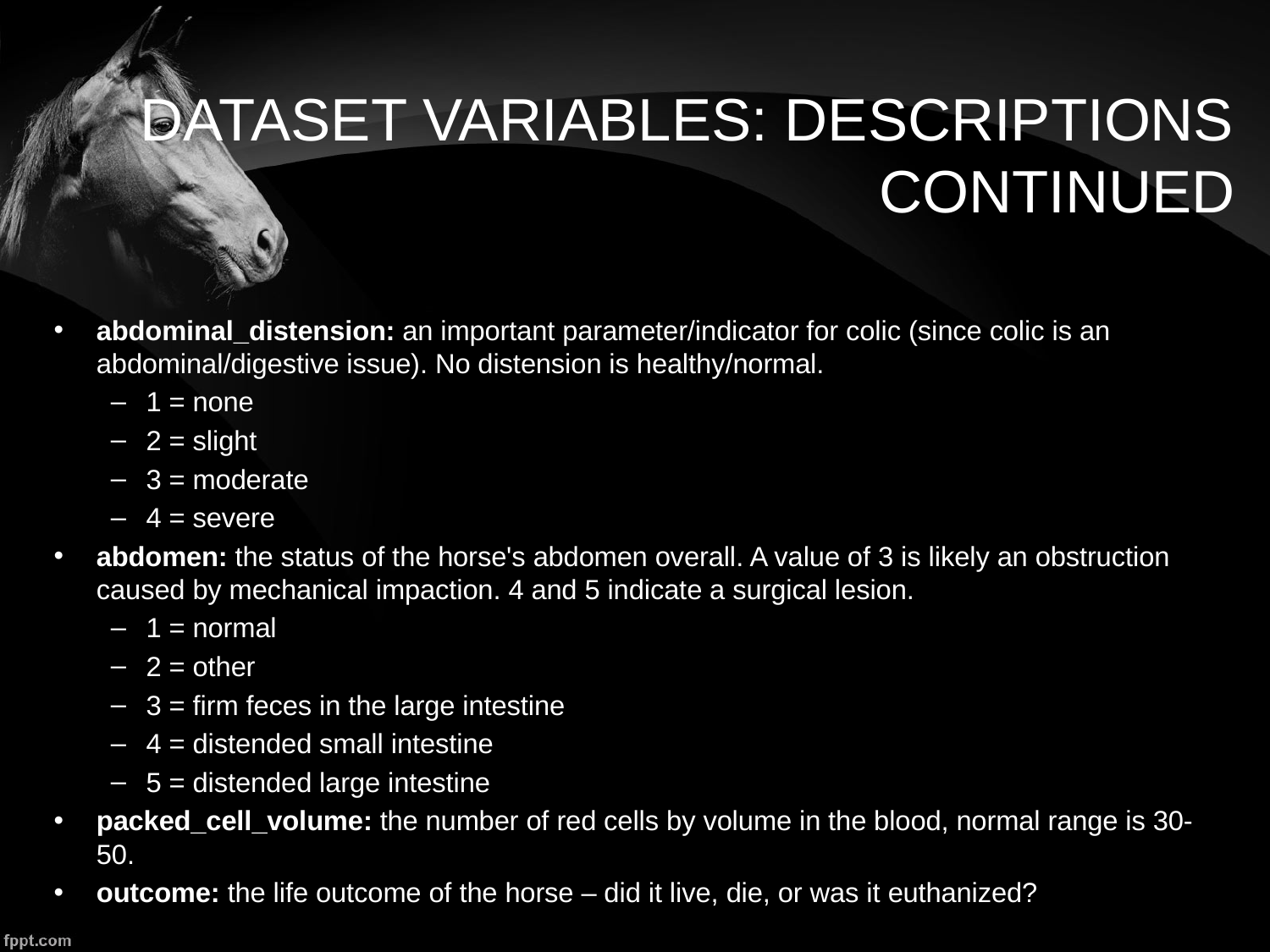

# DATASET VARIABLES: DESCRIPTIONS CONTINUED
abdominal_distension: an important parameter/indicator for colic (since colic is an abdominal/digestive issue). No distension is healthy/normal.
1 = none
2 = slight
3 = moderate
4 = severe
abdomen: the status of the horse's abdomen overall. A value of 3 is likely an obstruction caused by mechanical impaction. 4 and 5 indicate a surgical lesion.
1 = normal
2 = other
3 = firm feces in the large intestine
4 = distended small intestine
5 = distended large intestine
packed_cell_volume: the number of red cells by volume in the blood, normal range is 30-50.
outcome: the life outcome of the horse – did it live, die, or was it euthanized?